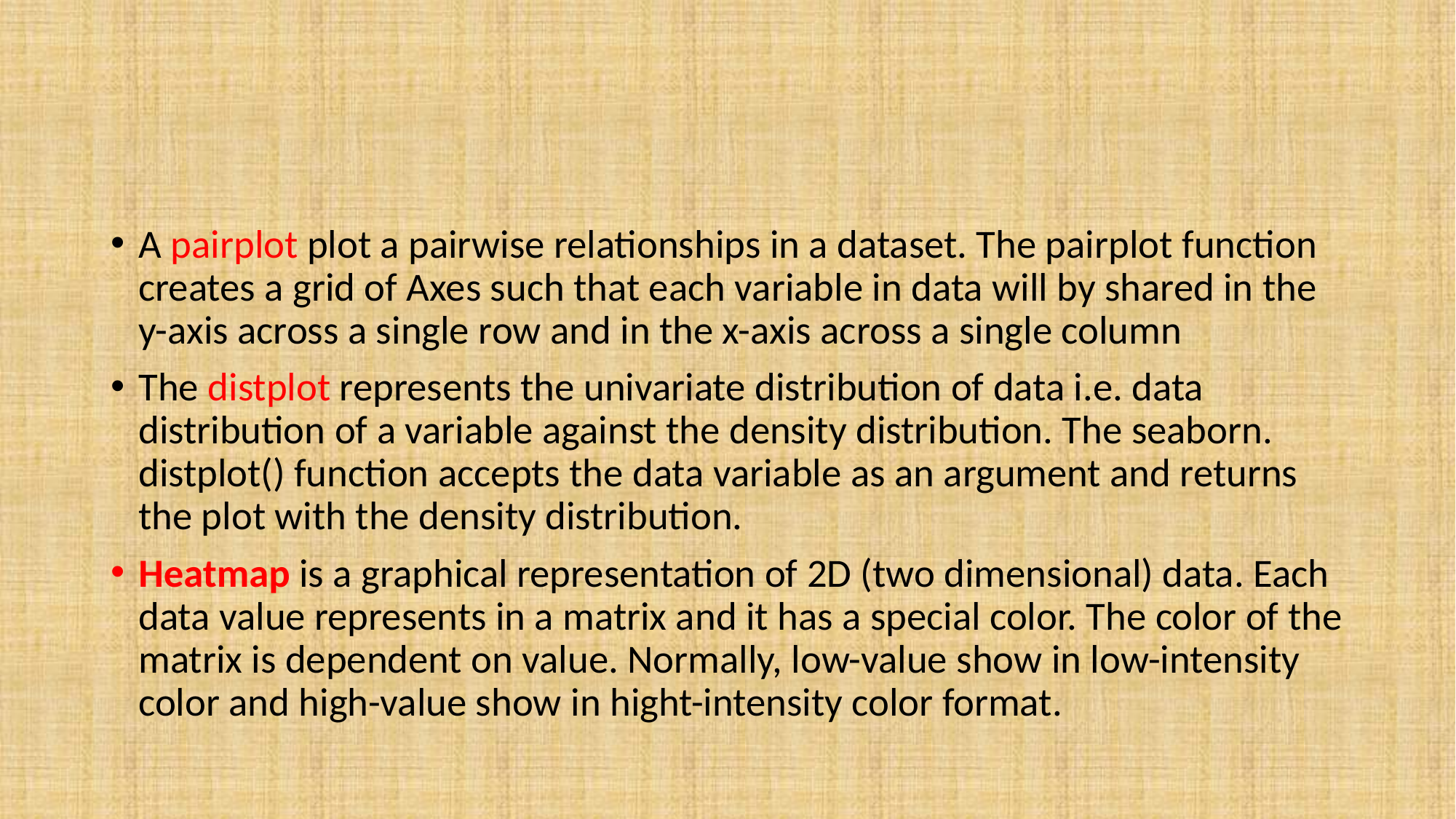

A pairplot plot a pairwise relationships in a dataset. The pairplot function creates a grid of Axes such that each variable in data will by shared in the y-axis across a single row and in the x-axis across a single column
The distplot represents the univariate distribution of data i.e. data distribution of a variable against the density distribution. The seaborn. distplot() function accepts the data variable as an argument and returns the plot with the density distribution.
Heatmap is a graphical representation of 2D (two dimensional) data. Each data value represents in a matrix and it has a special color. The color of the matrix is dependent on value. Normally, low-value show in low-intensity color and high-value show in hight-intensity color format.